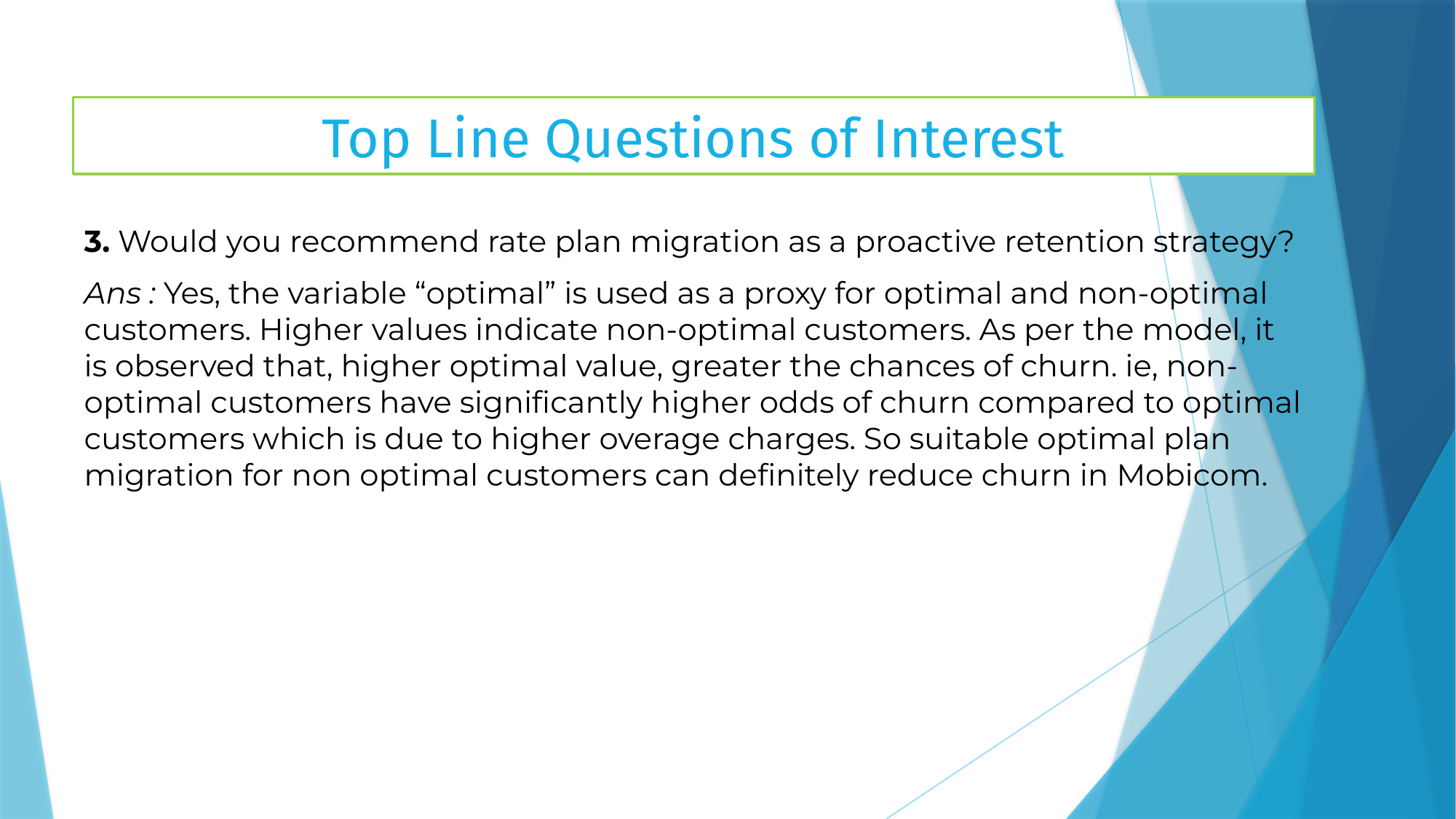

# Top Line Questions of Interest
3. Would you recommend rate plan migration as a proactive retention strategy?
Ans : Yes, the variable “optimal” is used as a proxy for optimal and non-optimal customers. Higher values indicate non-optimal customers. As per the model, it is observed that, higher optimal value, greater the chances of churn. ie, non-optimal customers have significantly higher odds of churn compared to optimal customers which is due to higher overage charges. So suitable optimal plan migration for non optimal customers can definitely reduce churn in Mobicom.